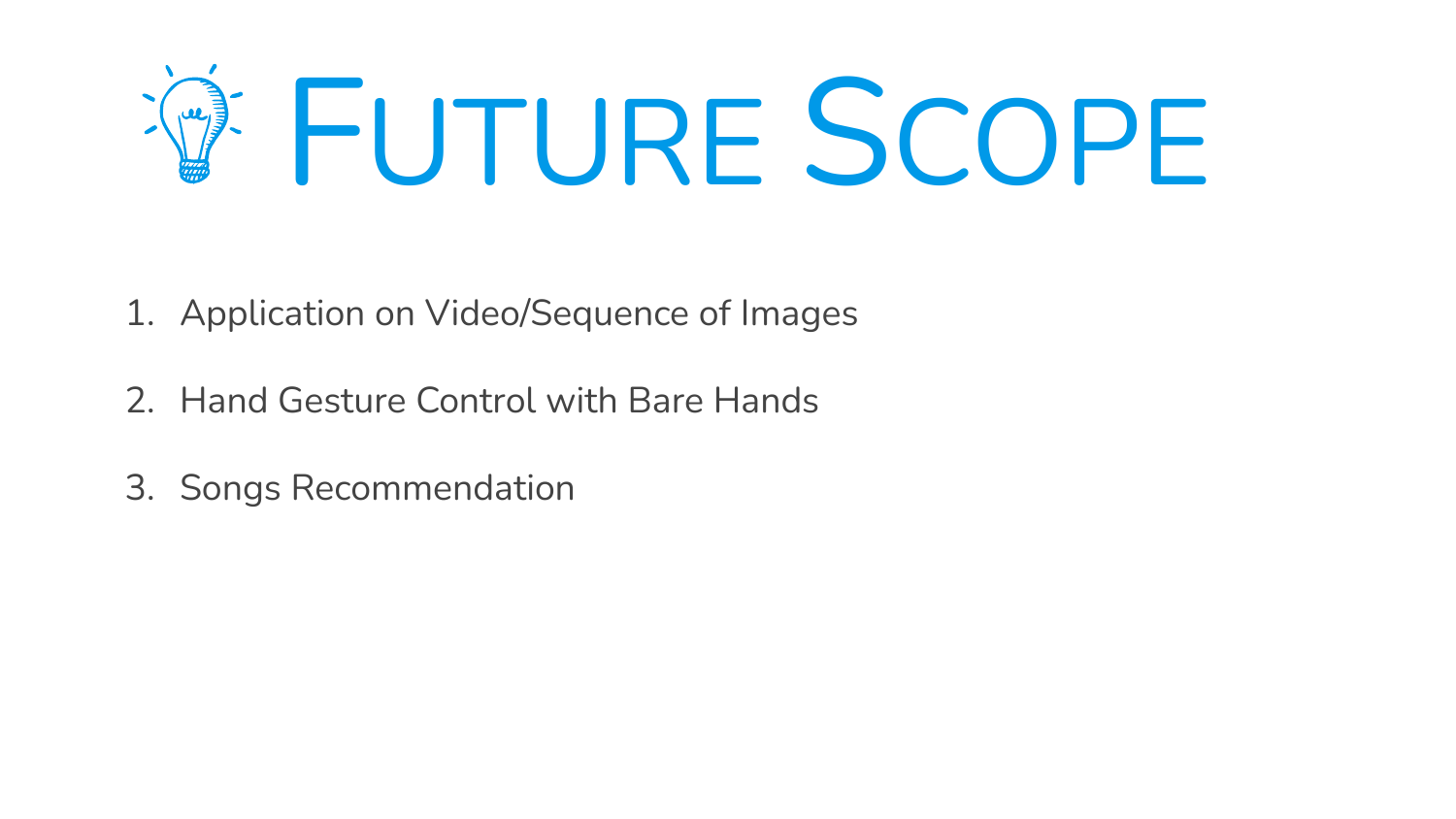

FUTURE SCOPE

Application on Video/Sequence of Images

Hand Gesture Control with Bare Hands

Songs Recommendation